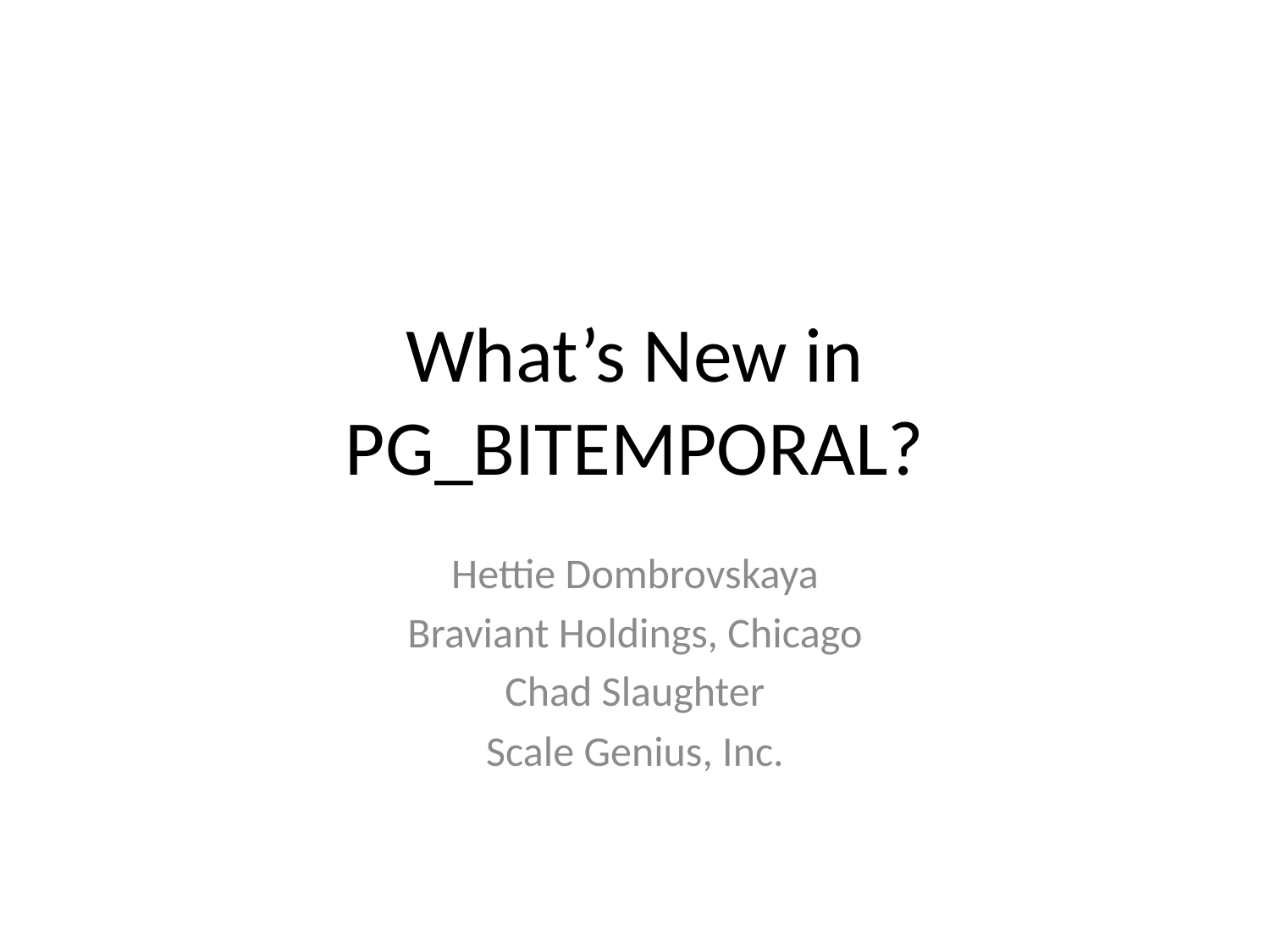

# What’s New in PG_BITEMPORAL?
Hettie Dombrovskaya
Braviant Holdings, Chicago
Chad Slaughter
Scale Genius, Inc.